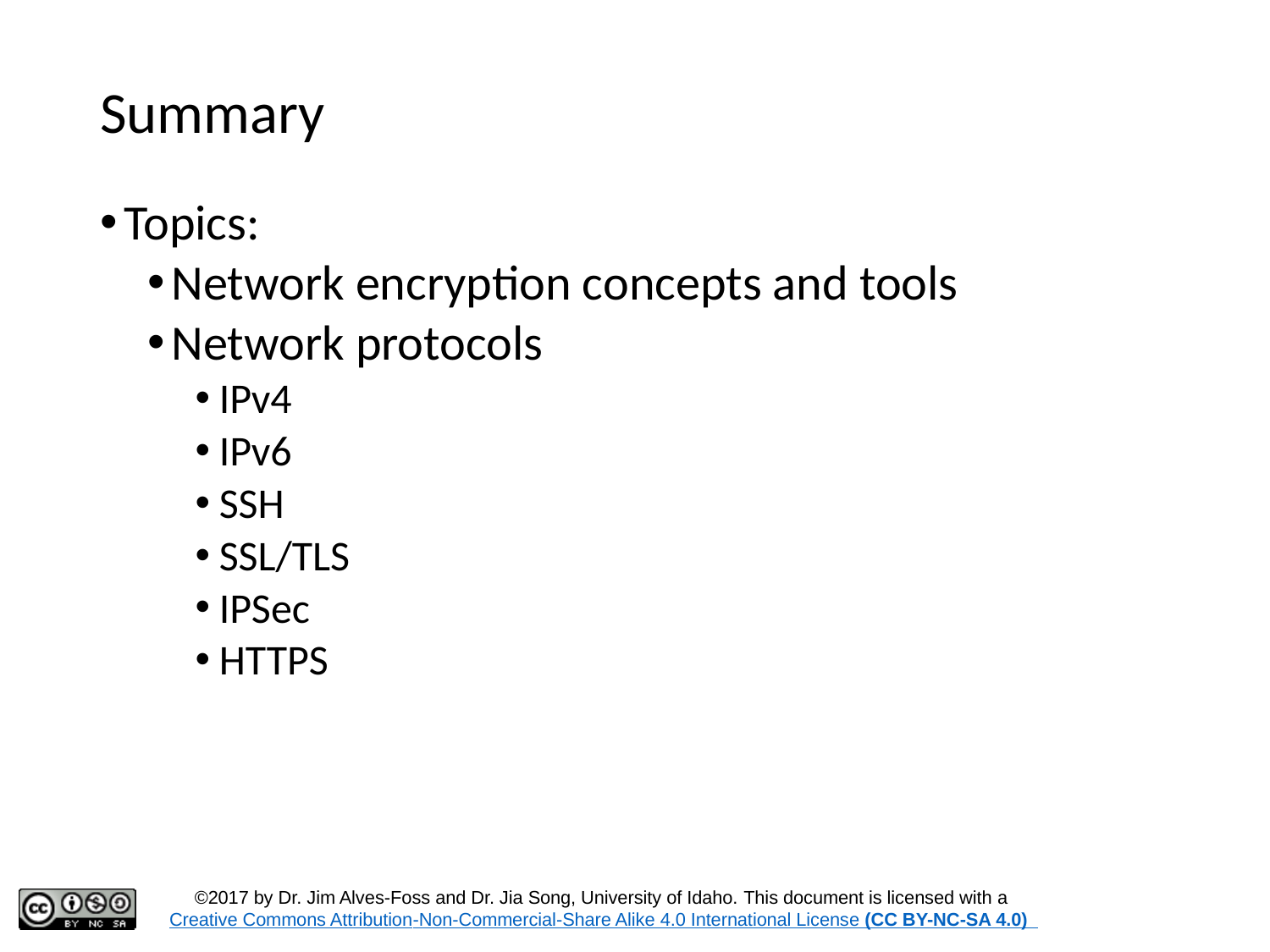

# Summary
Topics:
Network encryption concepts and tools
Network protocols
IPv4
IPv6
SSH
SSL/TLS
IPSec
HTTPS